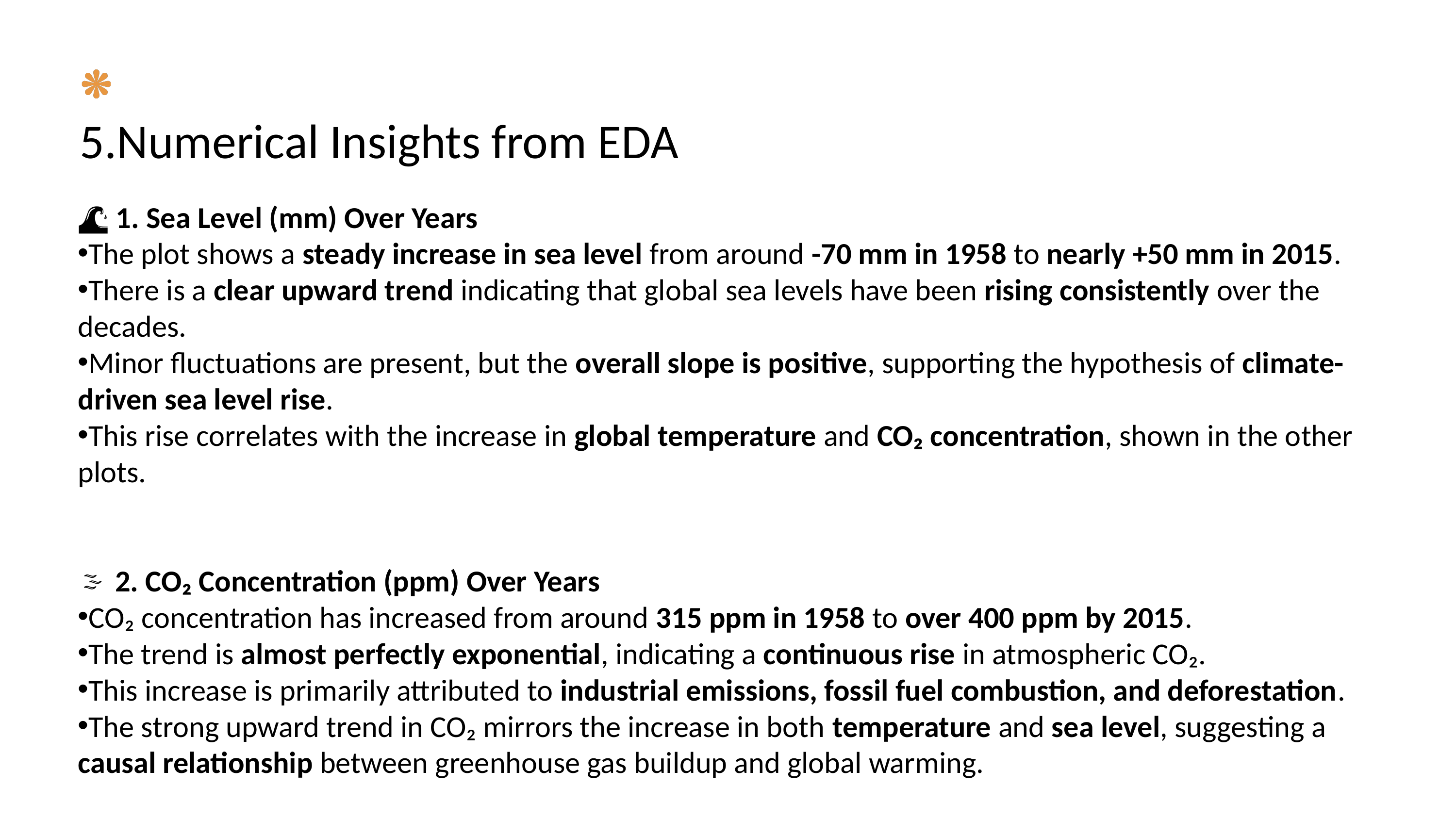

5.Numerical Insights from EDA
🌊 1. Sea Level (mm) Over Years
The plot shows a steady increase in sea level from around -70 mm in 1958 to nearly +50 mm in 2015.
There is a clear upward trend indicating that global sea levels have been rising consistently over the decades.
Minor fluctuations are present, but the overall slope is positive, supporting the hypothesis of climate-driven sea level rise.
This rise correlates with the increase in global temperature and CO₂ concentration, shown in the other plots.

🌫️ 2. CO₂ Concentration (ppm) Over Years
CO₂ concentration has increased from around 315 ppm in 1958 to over 400 ppm by 2015.
The trend is almost perfectly exponential, indicating a continuous rise in atmospheric CO₂.
This increase is primarily attributed to industrial emissions, fossil fuel combustion, and deforestation.
The strong upward trend in CO₂ mirrors the increase in both temperature and sea level, suggesting a causal relationship between greenhouse gas buildup and global warming.